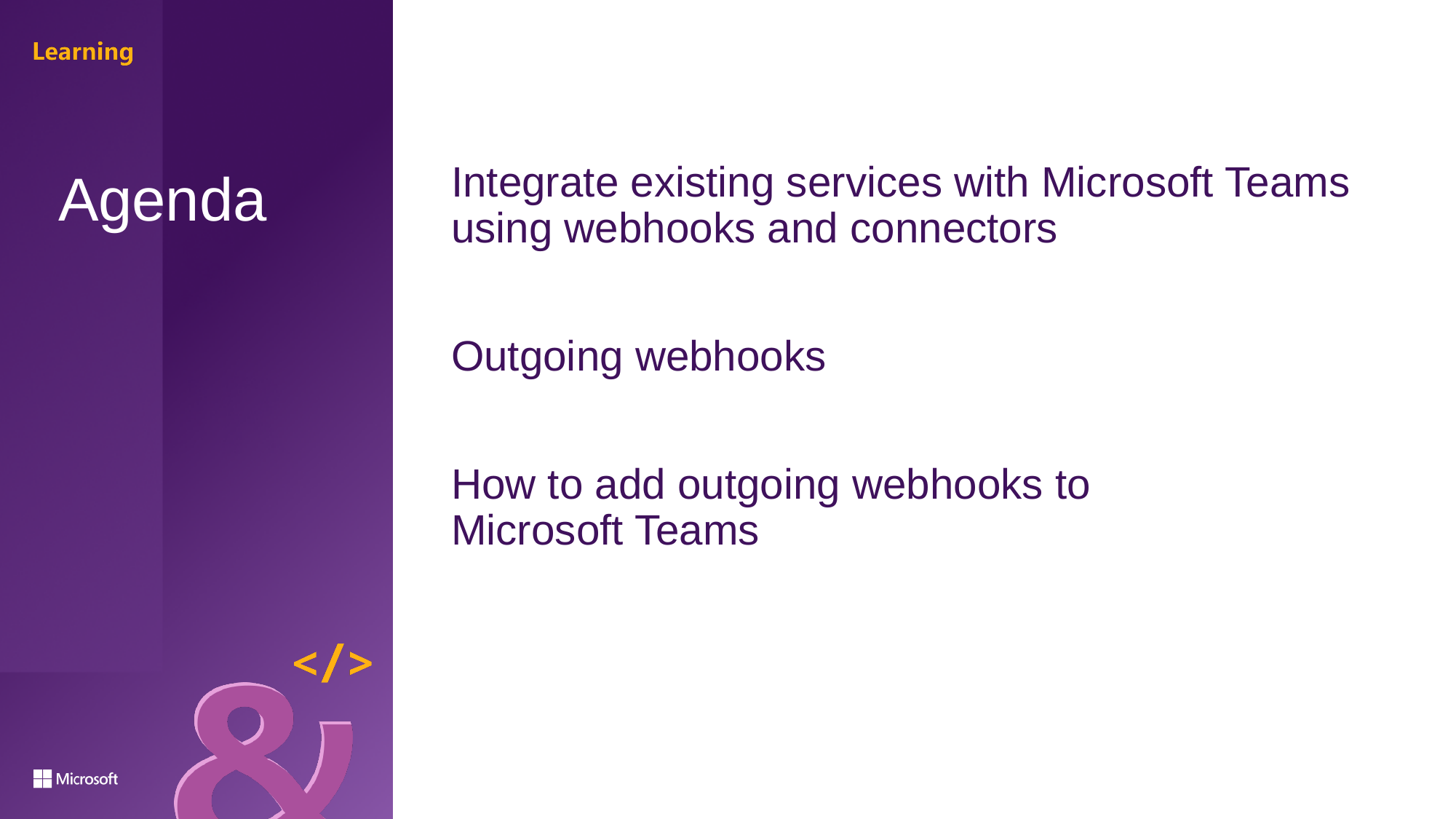

Integrate existing services with Microsoft Teams using webhooks and connectors

Outgoing webhooks

How to add outgoing webhooks to
Microsoft Teams